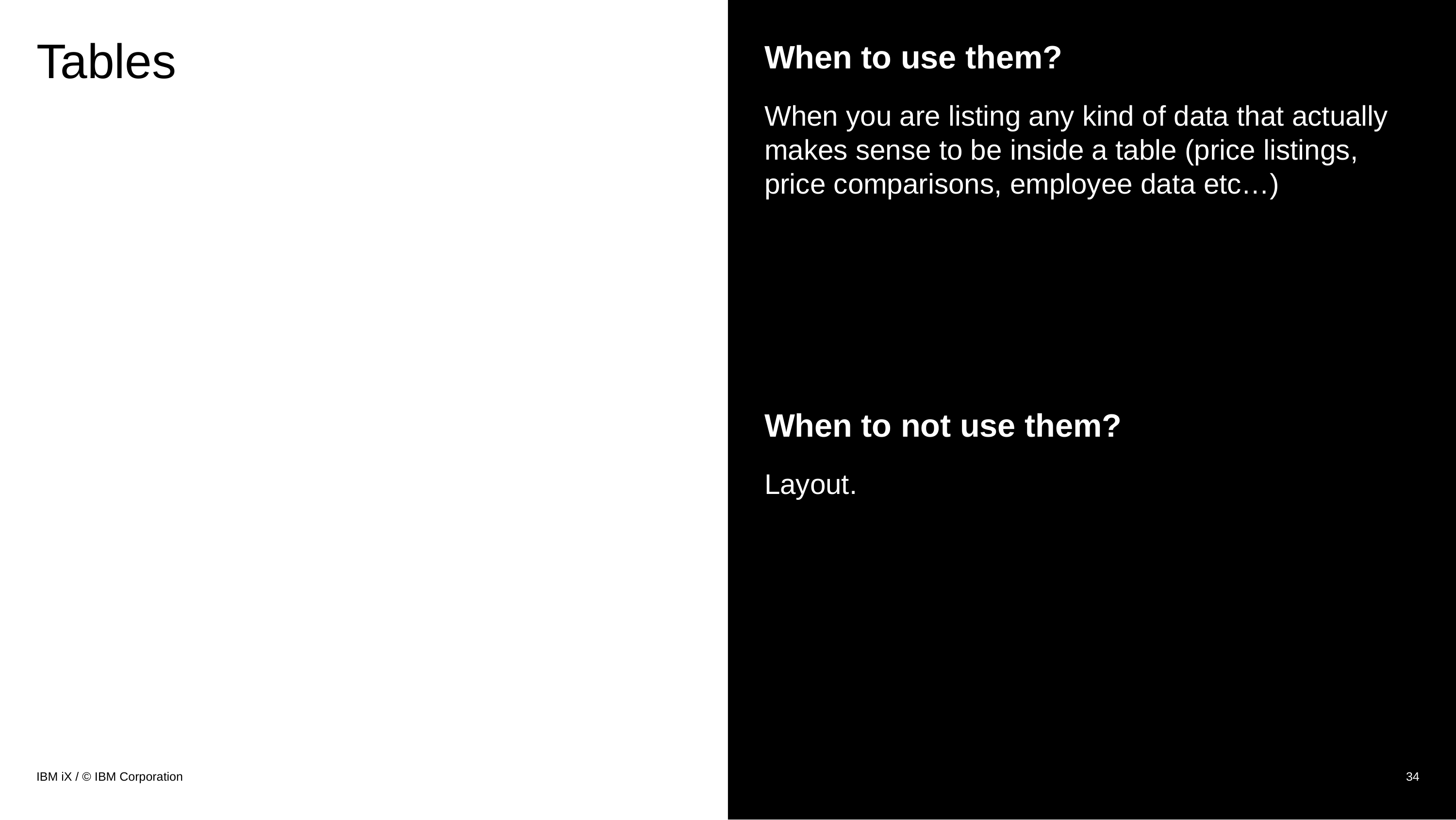

# Tables
When to use them?
When you are listing any kind of data that actually makes sense to be inside a table (price listings, price comparisons, employee data etc…)

When to not use them?
Layout.
IBM iX / © IBM Corporation
34